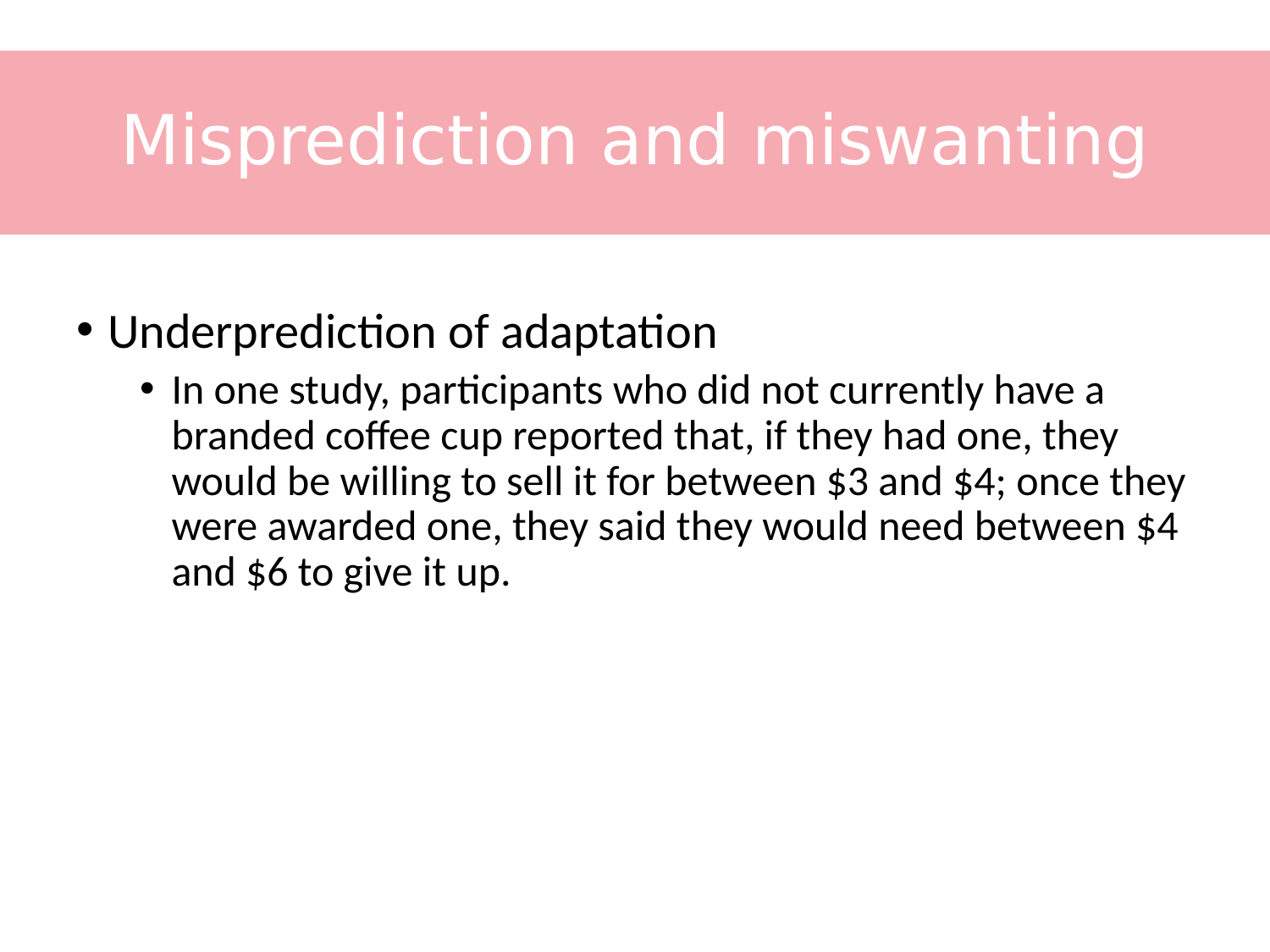

# Misprediction and miswanting

Underprediction of adaptation
In one study, participants who did not currently have a branded coffee cup reported that, if they had one, they would be willing to sell it for between $3 and $4; once they were awarded one, they said they would need between $4 and $6 to give it up.